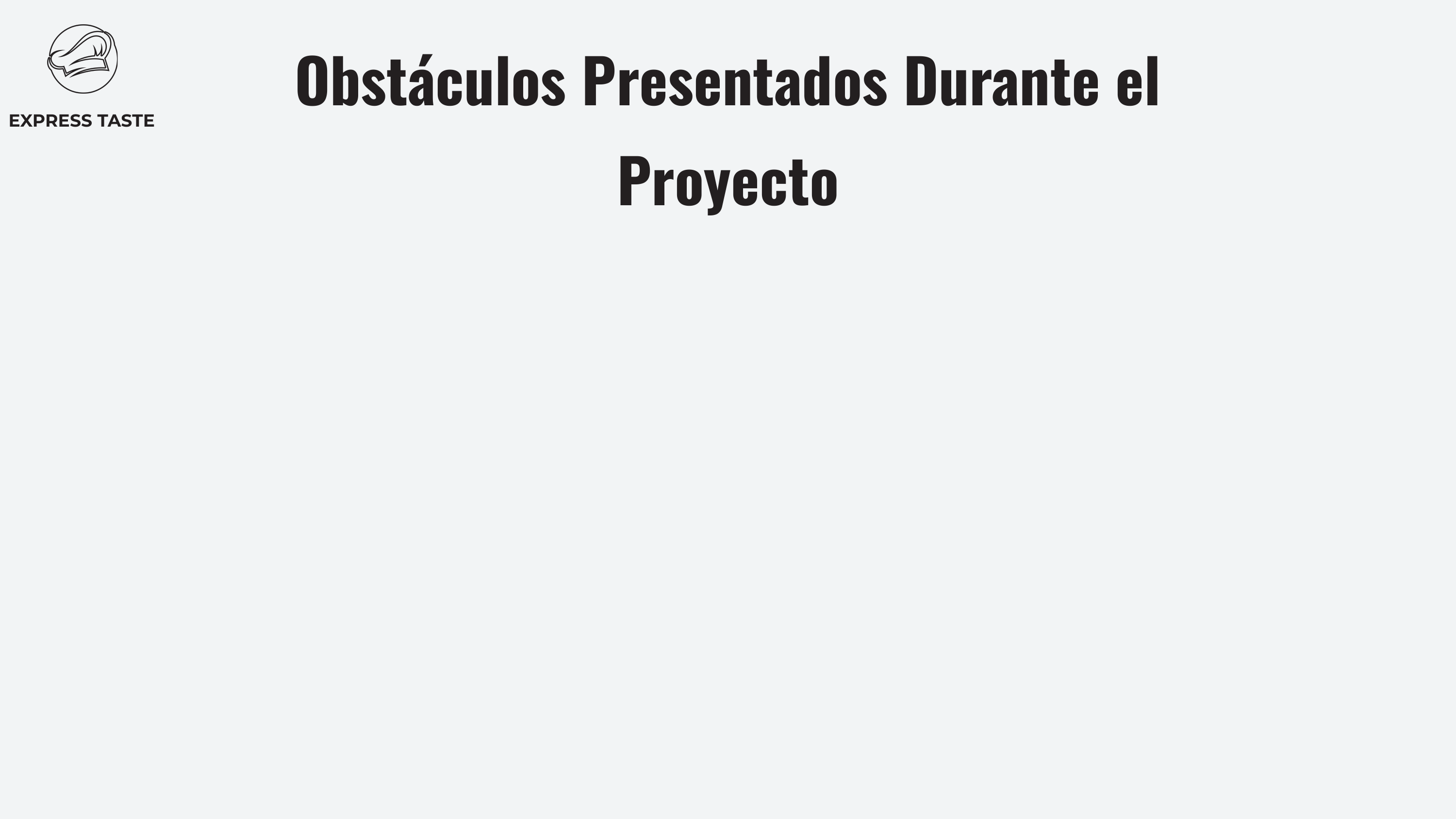

Obstáculos Presentados Durante el Proyecto

EXPRESS TASTE